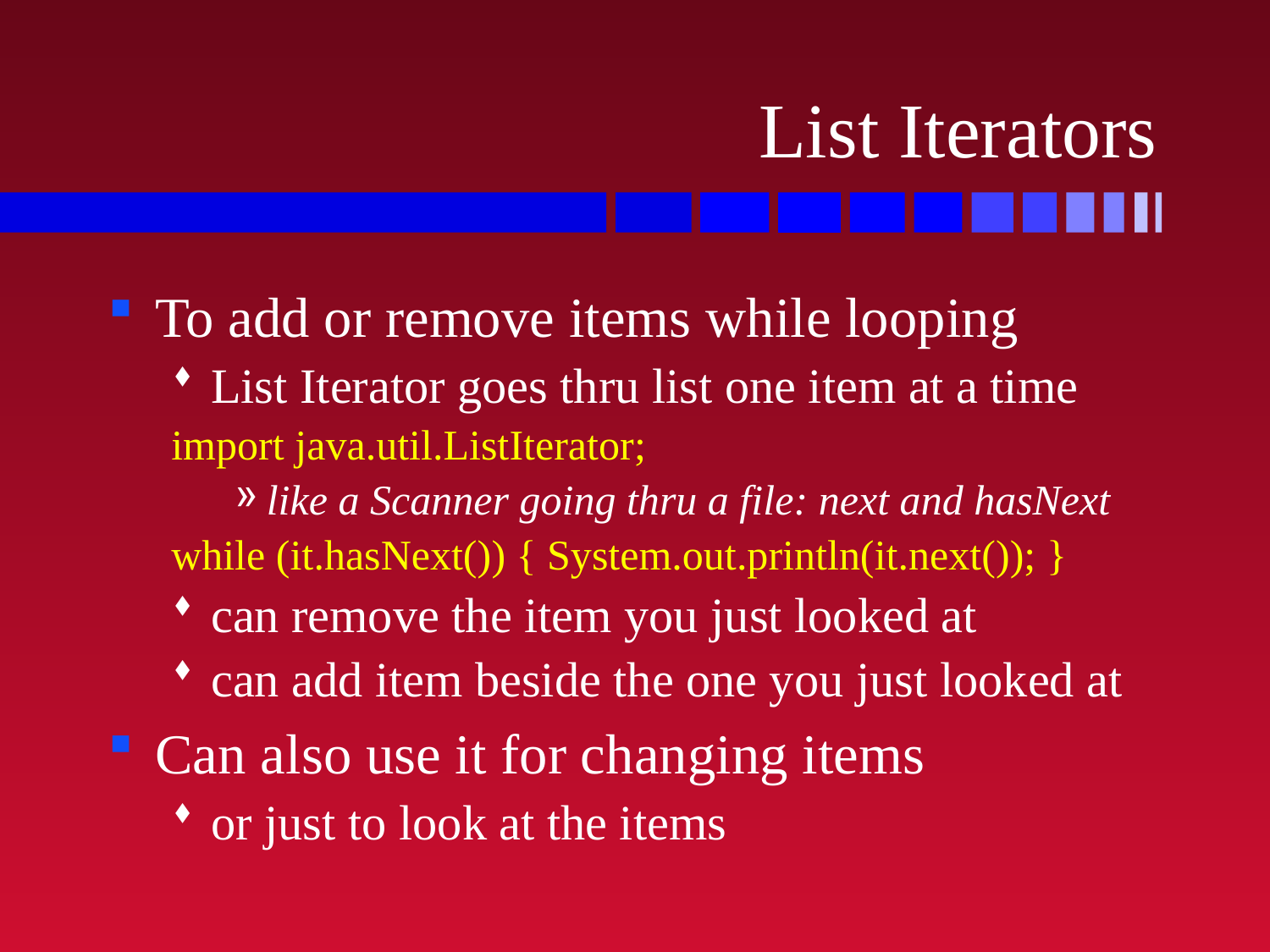

# List Iterators
To add or remove items while looping
List Iterator goes thru list one item at a time
import java.util.ListIterator;
like a Scanner going thru a file: next and hasNext
while (it.hasNext()) { System.out.println(it.next()); }
can remove the item you just looked at
can add item beside the one you just looked at
Can also use it for changing items
or just to look at the items